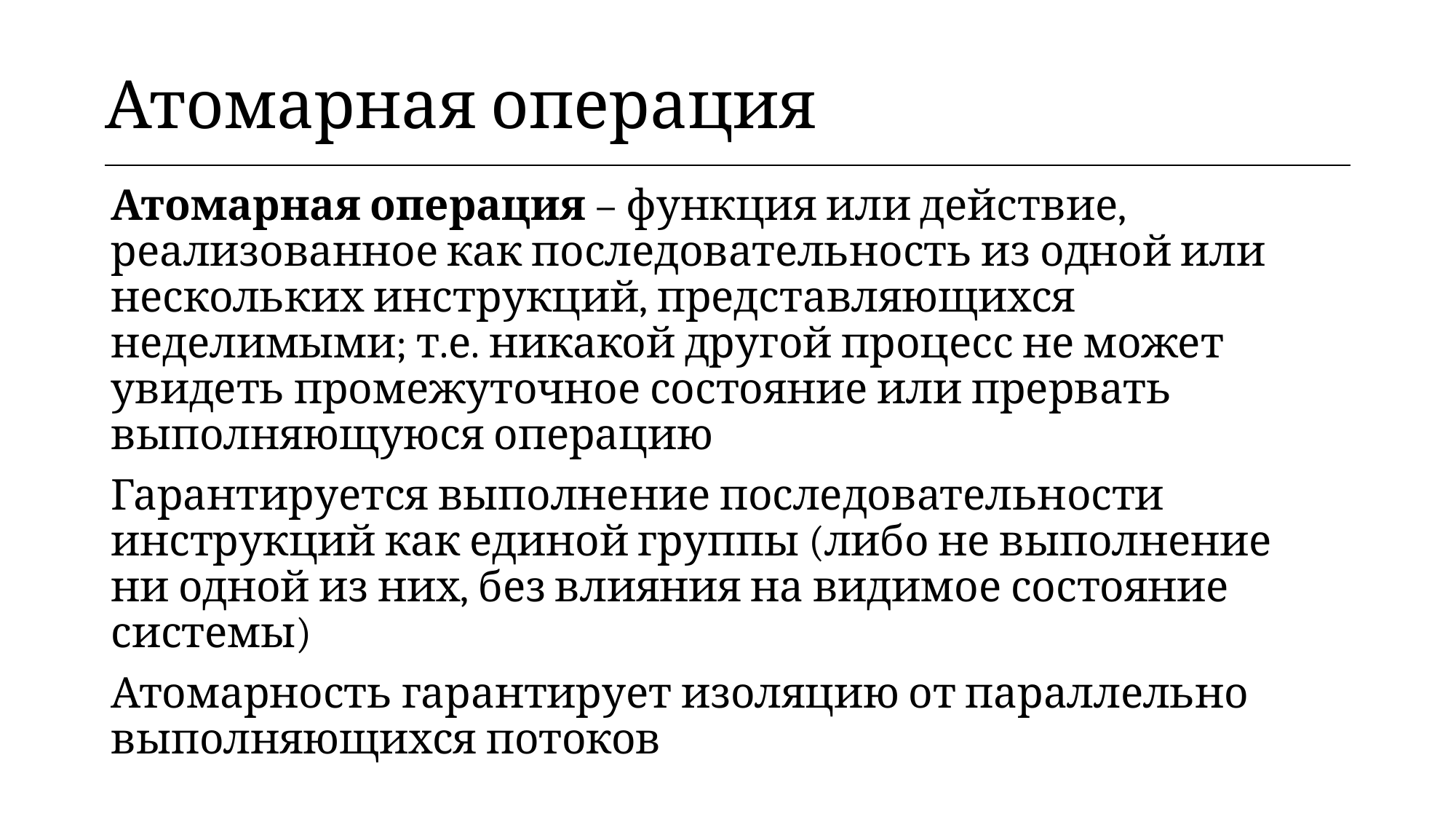

| Атомарная операция |
| --- |
Атомарная операция – функция или действие, реализованное как последовательность из одной или нескольких инструкций, представляющихся неделимыми; т.е. никакой другой процесс не может увидеть промежуточное состояние или прервать выполняющуюся операцию
Гарантируется выполнение последовательности инструкций как единой группы (либо не выполнение ни одной из них, без влияния на видимое состояние системы)
Атомарность гарантирует изоляцию от параллельно выполняющихся потоков